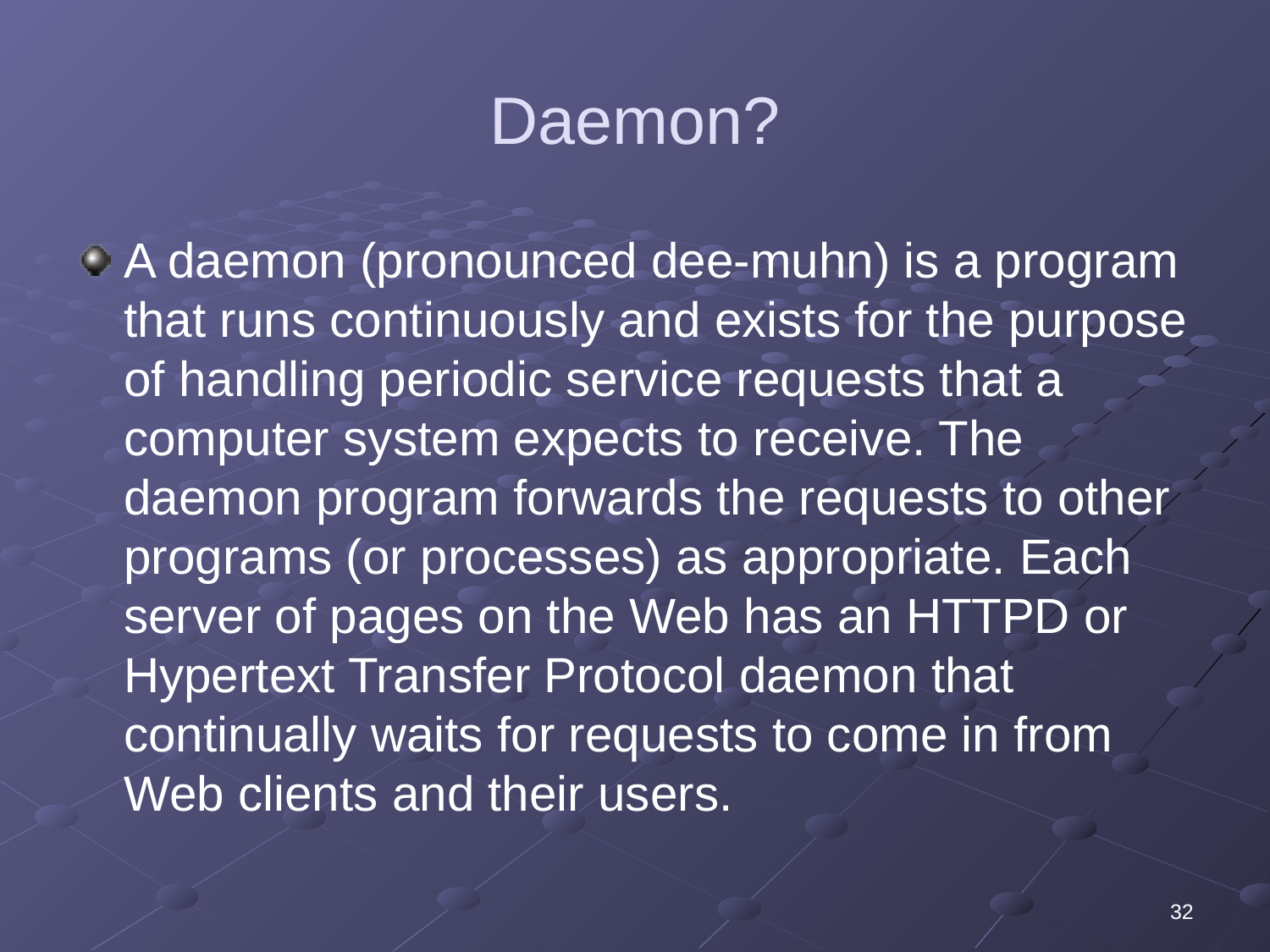

# Daemon?
A daemon (pronounced dee-muhn) is a program that runs continuously and exists for the purpose of handling periodic service requests that a computer system expects to receive. The daemon program forwards the requests to other programs (or processes) as appropriate. Each server of pages on the Web has an HTTPD or Hypertext Transfer Protocol daemon that continually waits for requests to come in from Web clients and their users.
32